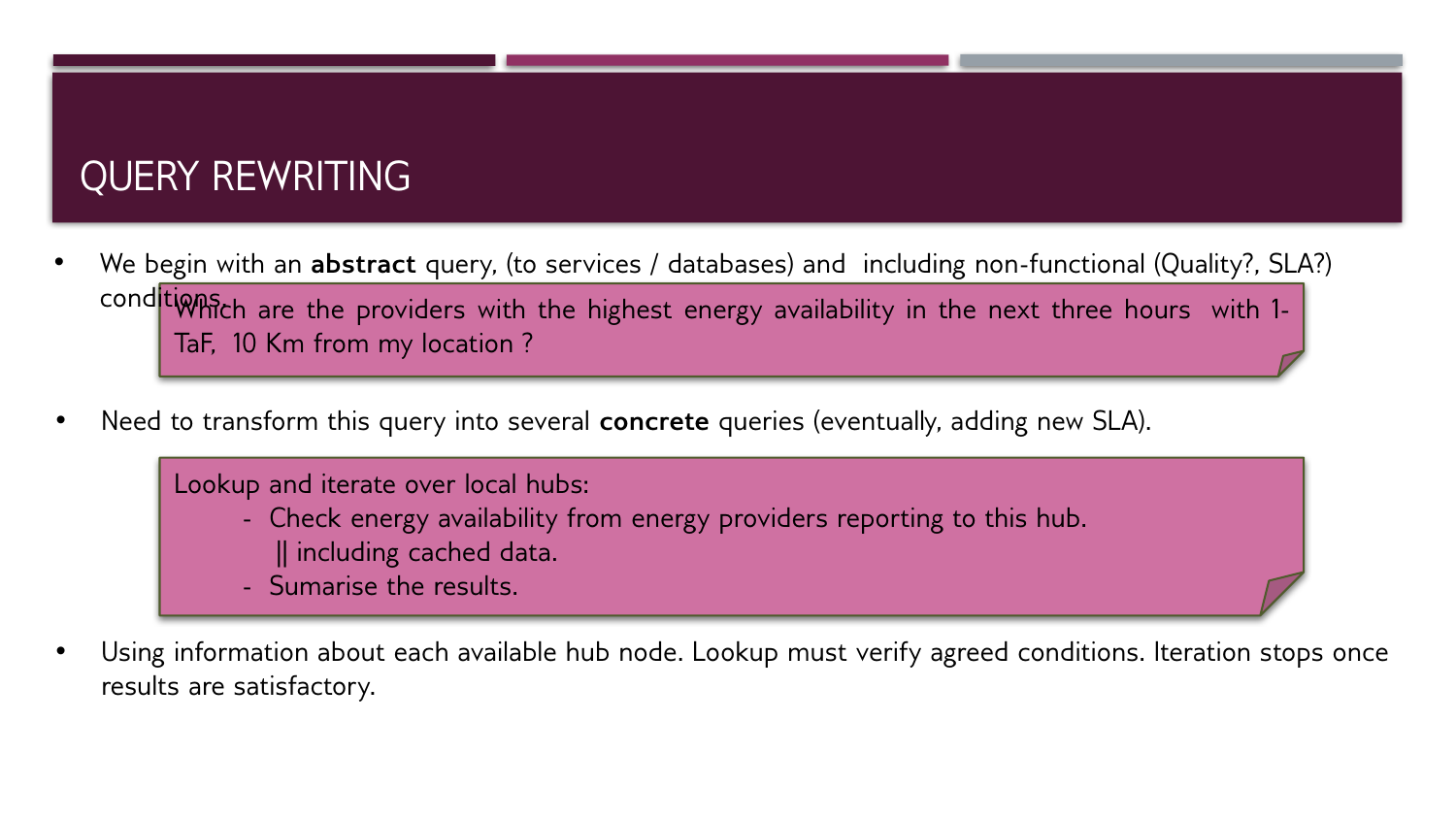

# Query rewriting

We begin with an abstract query, (to services / databases) and  including non-functional (Quality?, SLA?) conditions.
Which are the providers with the highest energy availability in the next three hours  with 1-TaF,  10 Km from my location ?

Need to transform this query into several concrete queries (eventually, adding new SLA).
Lookup and iterate over local hubs:
        -  Check energy availability from energy providers reporting to this hub.
            || including cached data.
        -  Sumarise the results.

Using information about each available hub node. Lookup must verify agreed conditions. Iteration stops once results are satisfactory.